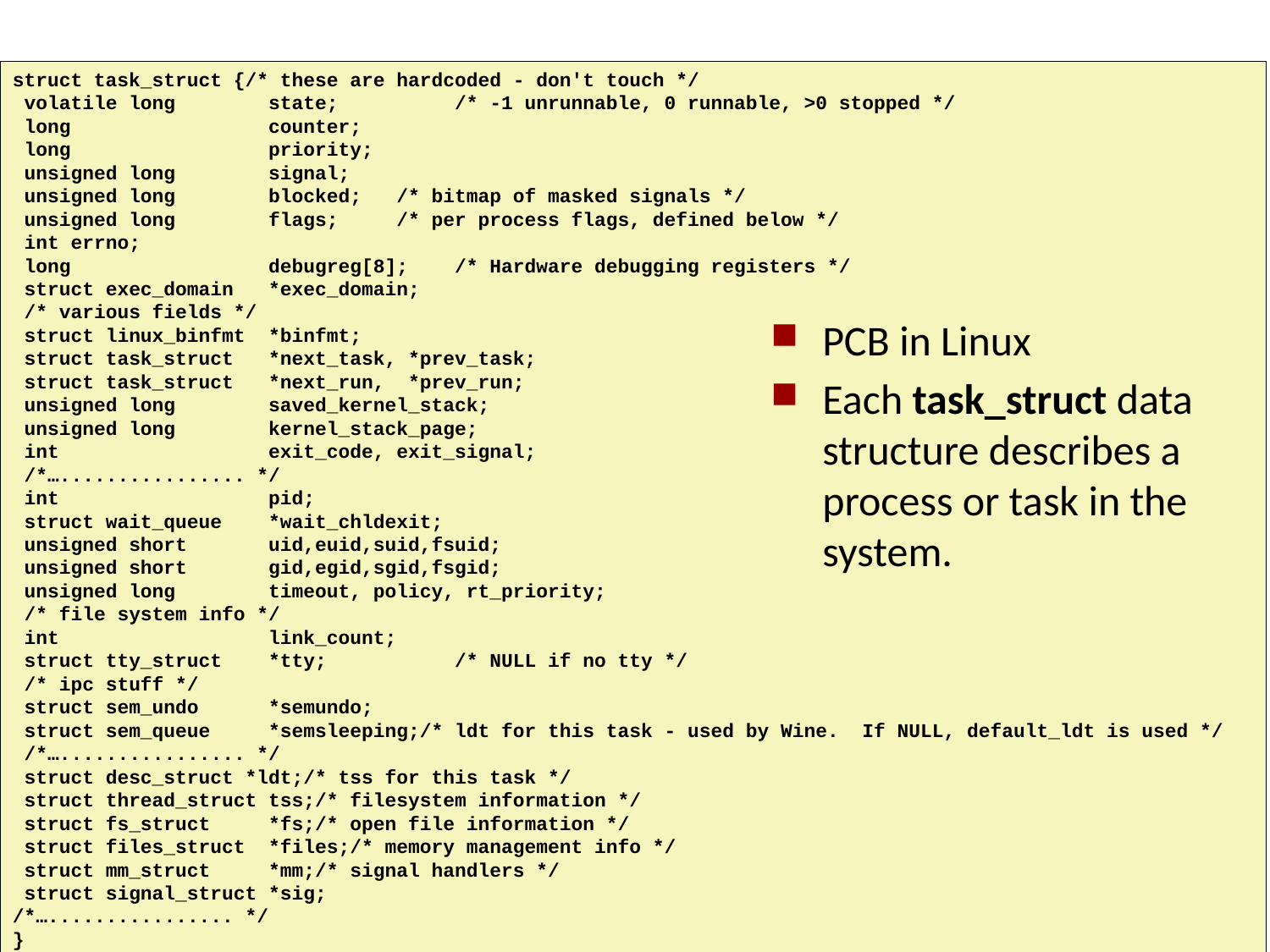

#
struct task_struct {/* these are hardcoded - don't touch */
 volatile long        state;          /* -1 unrunnable, 0 runnable, >0 stopped */
 long                 counter;
 long                 priority;
 unsigned long        signal;
 unsigned long        blocked;   /* bitmap of masked signals */
 unsigned long        flags;     /* per process flags, defined below */
 int errno;
 long                 debugreg[8];    /* Hardware debugging registers */
 struct exec_domain   *exec_domain;
 /* various fields */
 struct linux_binfmt  *binfmt;
 struct task_struct   *next_task, *prev_task;
 struct task_struct   *next_run,  *prev_run;
 unsigned long        saved_kernel_stack;
 unsigned long        kernel_stack_page;
 int                  exit_code, exit_signal;
 /*…................ */
 int                  pid;
 struct wait_queue    *wait_chldexit;
 unsigned short       uid,euid,suid,fsuid;
 unsigned short       gid,egid,sgid,fsgid;
 unsigned long        timeout, policy, rt_priority;
 /* file system info */
 int                  link_count;
 struct tty_struct    *tty;           /* NULL if no tty */
 /* ipc stuff */
 struct sem_undo      *semundo;
 struct sem_queue     *semsleeping;/* ldt for this task - used by Wine.  If NULL, default_ldt is used */
 /*…................ */
 struct desc_struct *ldt;/* tss for this task */
 struct thread_struct tss;/* filesystem information */
 struct fs_struct     *fs;/* open file information */
 struct files_struct  *files;/* memory management info */
 struct mm_struct     *mm;/* signal handlers */
 struct signal_struct *sig;
/*…................ */
}
PCB in Linux
Each task_struct data structure describes a process or task in the system.